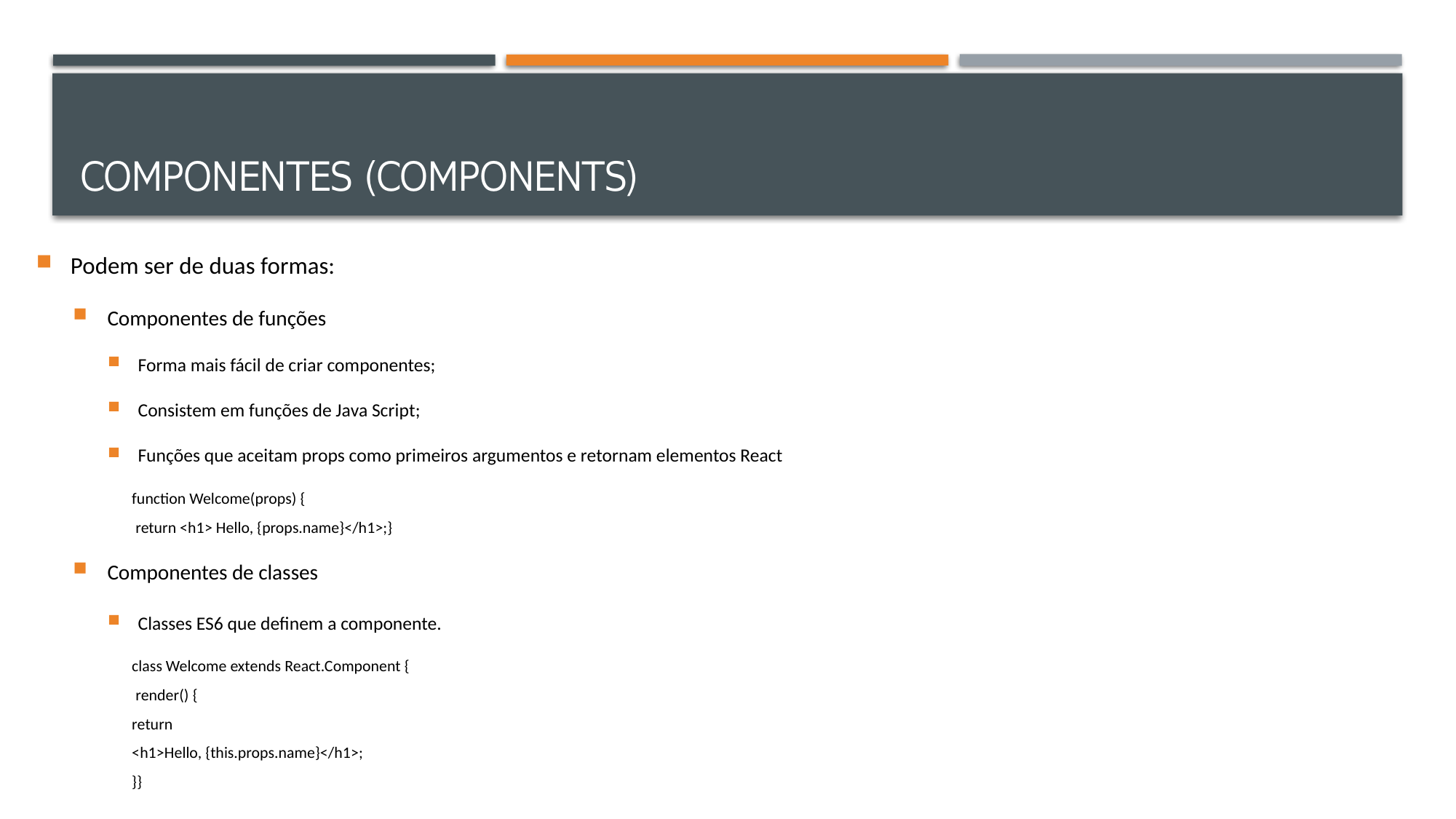

# Componentes (COMPONENTS)
Podem ser de duas formas:
Componentes de funções
Forma mais fácil de criar componentes;
Consistem em funções de Java Script;
Funções que aceitam props como primeiros argumentos e retornam elementos React
		function Welcome(props) {
		 return <h1> Hello, {props.name}</h1>;}
Componentes de classes
Classes ES6 que definem a componente.
		class Welcome extends React.Component {
 		 render() {
 		return
 		<h1>Hello, {this.props.name}</h1>;
 		}}